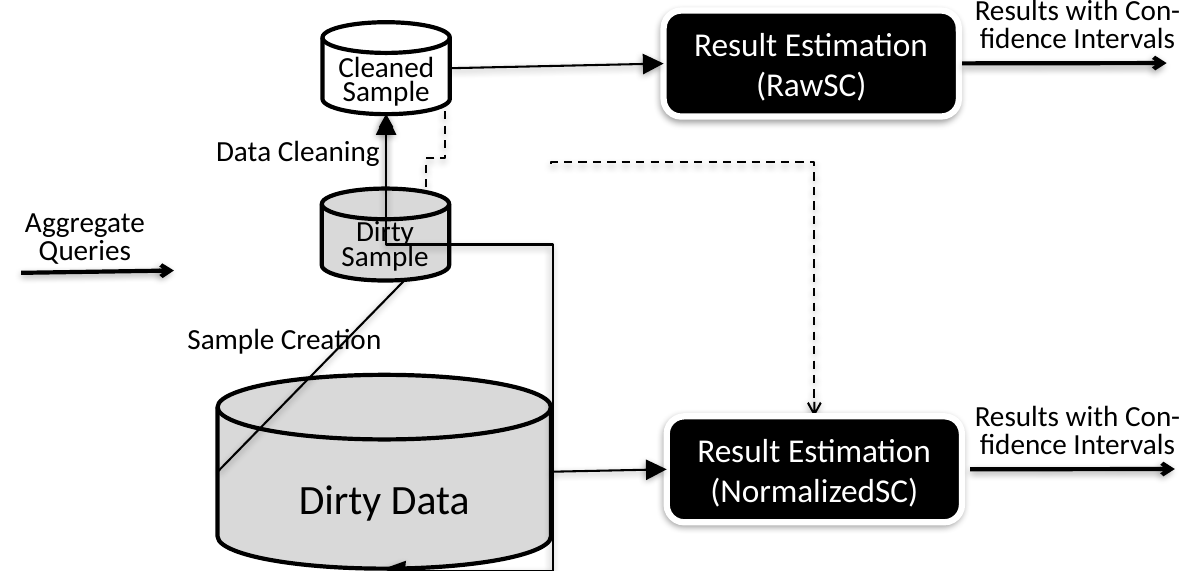

Results with Con-
fidence Intervals
Result Estimation
(RawSC)

Cleaned
Sample
Data Cleaning

Aggregate
Queries
Dirty
Sample
Sample Creation

Dirty Data
Results with Con-
fidence Intervals
Result Estimation
(NormalizedSC)